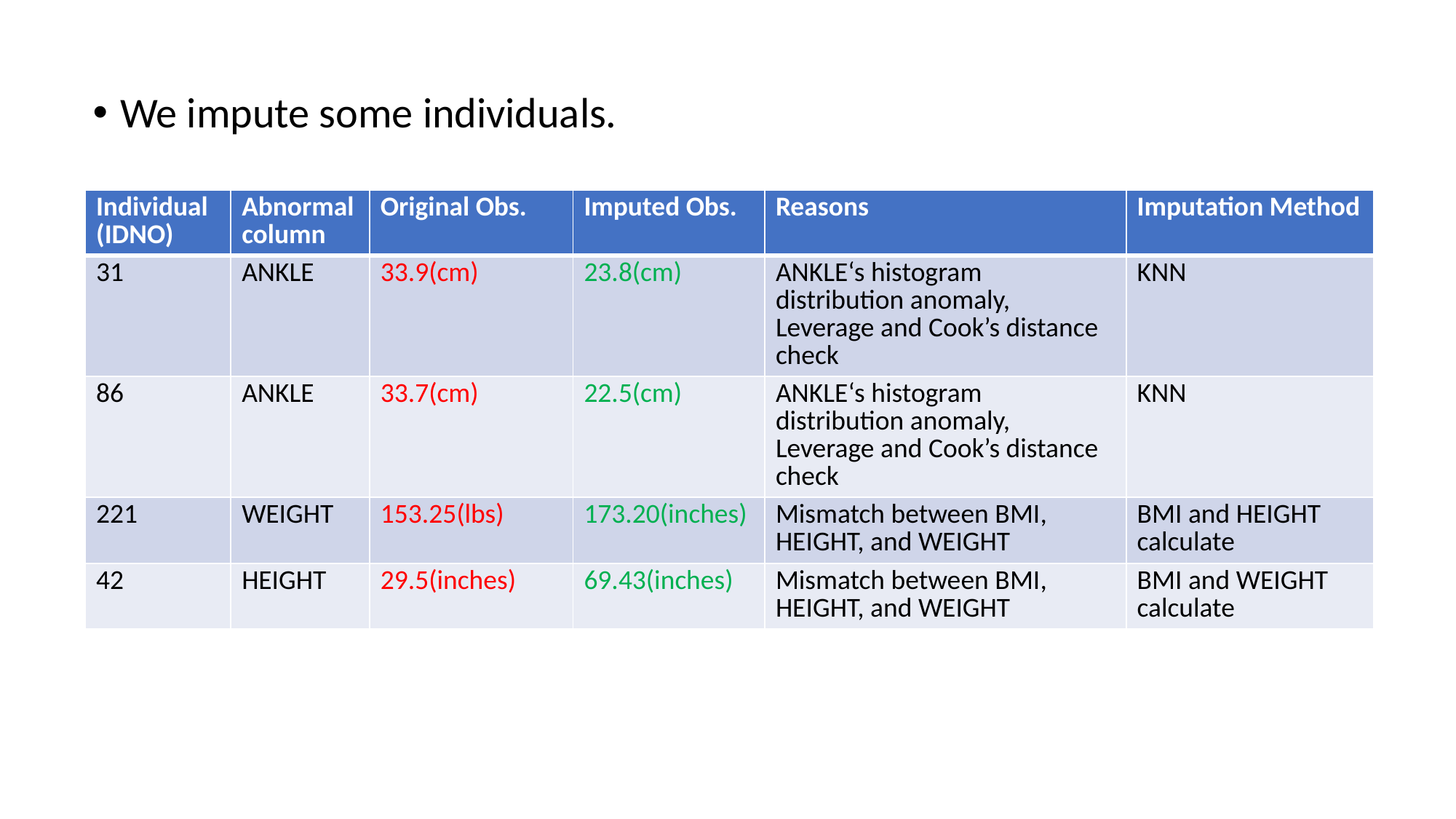

We impute some individuals.

| Individual (IDNO) | Abnormal column | Original Obs. | Imputed Obs. | Reasons | Imputation Method |
| --- | --- | --- | --- | --- | --- |
| 31 | ANKLE | 33.9(cm) | 23.8(cm) | ANKLE‘s histogram distribution anomaly, Leverage and Cook’s distance check | KNN |
| 86 | ANKLE | 33.7(cm) | 22.5(cm) | ANKLE‘s histogram distribution anomaly, Leverage and Cook’s distance check | KNN |
| 221 | WEIGHT | 153.25(lbs) | 173.20(inches) | Mismatch between BMI, HEIGHT, and WEIGHT | BMI and HEIGHT calculate |
| 42 | HEIGHT | 29.5(inches) | 69.43(inches) | Mismatch between BMI, HEIGHT, and WEIGHT | BMI and WEIGHT calculate |